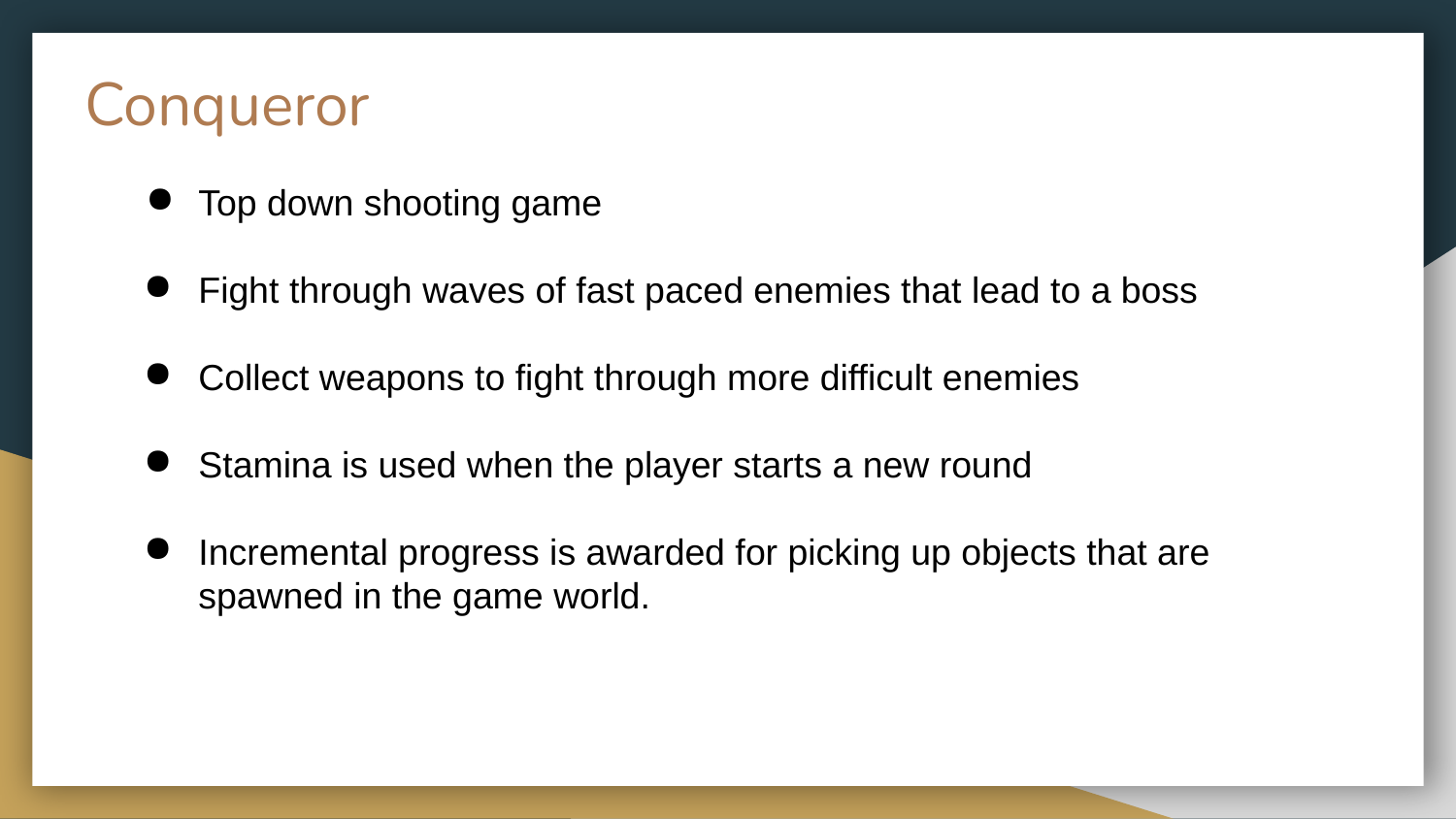

# Conqueror
Top down shooting game

Fight through waves of fast paced enemies that lead to a boss

Collect weapons to fight through more difficult enemies

Stamina is used when the player starts a new round

Incremental progress is awarded for picking up objects that are spawned in the game world.